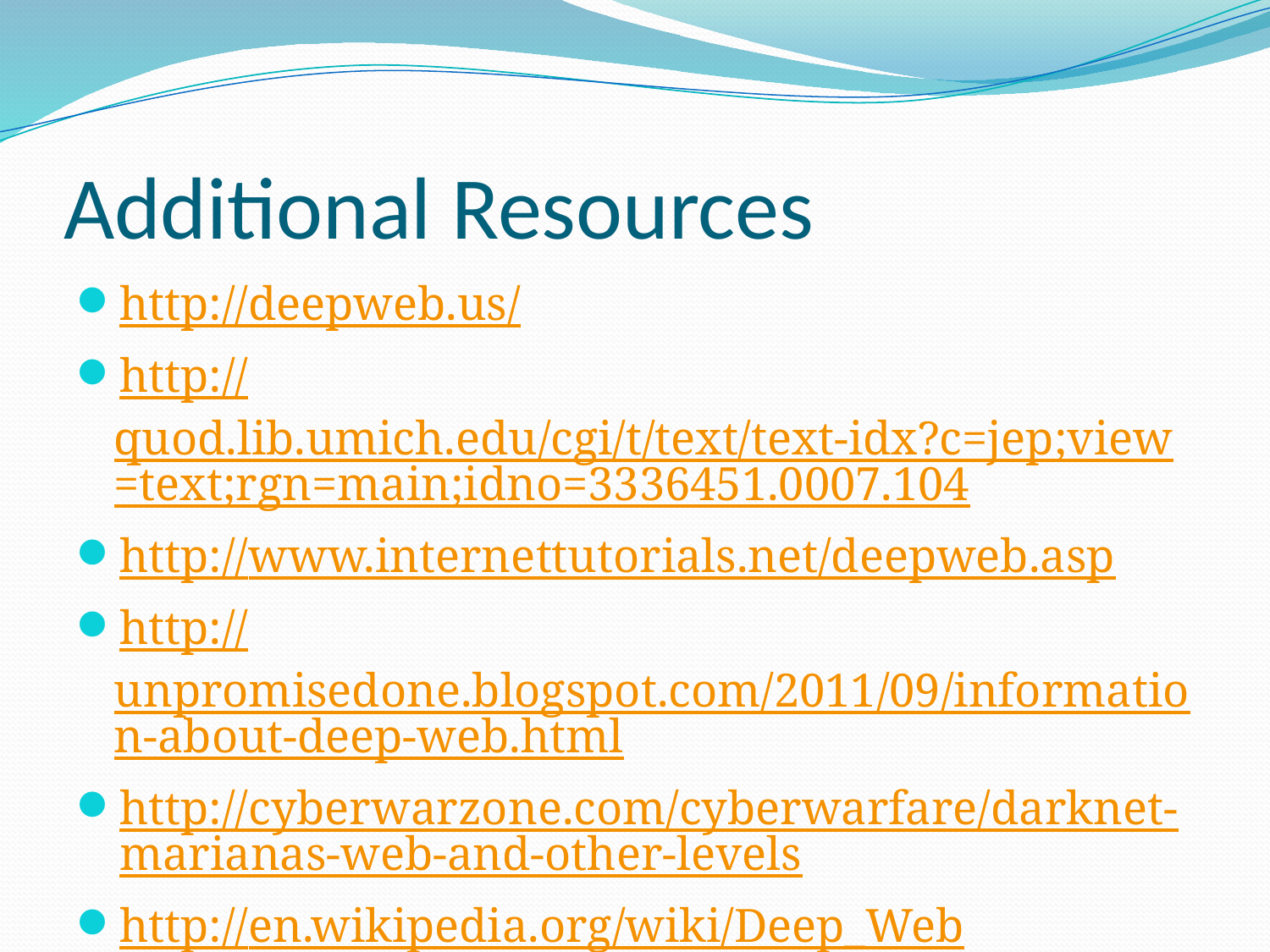

# Additional Resources
http://deepweb.us/
http://quod.lib.umich.edu/cgi/t/text/text-idx?c=jep;view=text;rgn=main;idno=3336451.0007.104
http://www.internettutorials.net/deepweb.asp
http://unpromisedone.blogspot.com/2011/09/information-about-deep-web.html
http://cyberwarzone.com/cyberwarfare/darknet-marianas-web-and-other-levels
http://en.wikipedia.org/wiki/Deep_Web